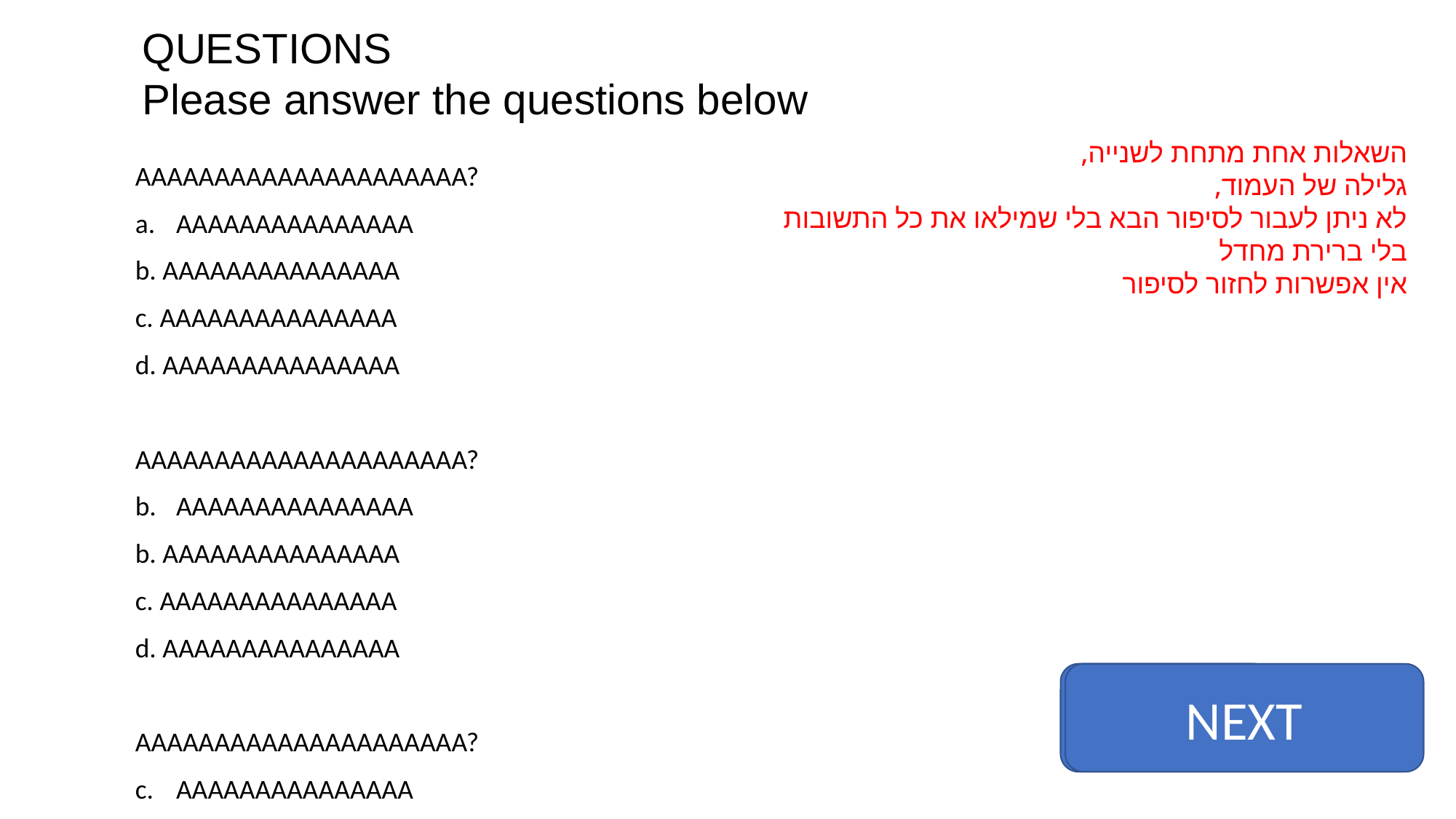

QUESTIONS
Please answer the questions below
השאלות אחת מתחת לשנייה,
גלילה של העמוד,
לא ניתן לעבור לסיפור הבא בלי שמילאו את כל התשובות
בלי ברירת מחדל
אין אפשרות לחזור לסיפור
AAAAAAAAAAAAAAAAAAAAA?
AAAAAAAAAAAAAAA
b. AAAAAAAAAAAAAAA
c. AAAAAAAAAAAAAAA
d. AAAAAAAAAAAAAAA

AAAAAAAAAAAAAAAAAAAAA?
AAAAAAAAAAAAAAA
b. AAAAAAAAAAAAAAA
c. AAAAAAAAAAAAAAA
d. AAAAAAAAAAAAAAA

AAAAAAAAAAAAAAAAAAAAA?
AAAAAAAAAAAAAAA
b. AAAAAAAAAAAAAAA
c. AAAAAAAAAAAAAAA
d. AAAAAAAAAAAAAAA

AAAAAAAAAAAAAAAAAAAAA?
AAAAAAAAAAAAAAA
b. AAAAAAAAAAAAAAA
c. AAAAAAAAAAAAAAA
d. AAAAAAAAAAAAAAA

AAAAAAAAAAAAAAAAAAAAA?
AAAAAAAAAAAAAAA
b. AAAAAAAAAAAAAAA
c. AAAAAAAAAAAAAAA
d. AAAAAAAAAAAAAAA

NEXT
NEXT